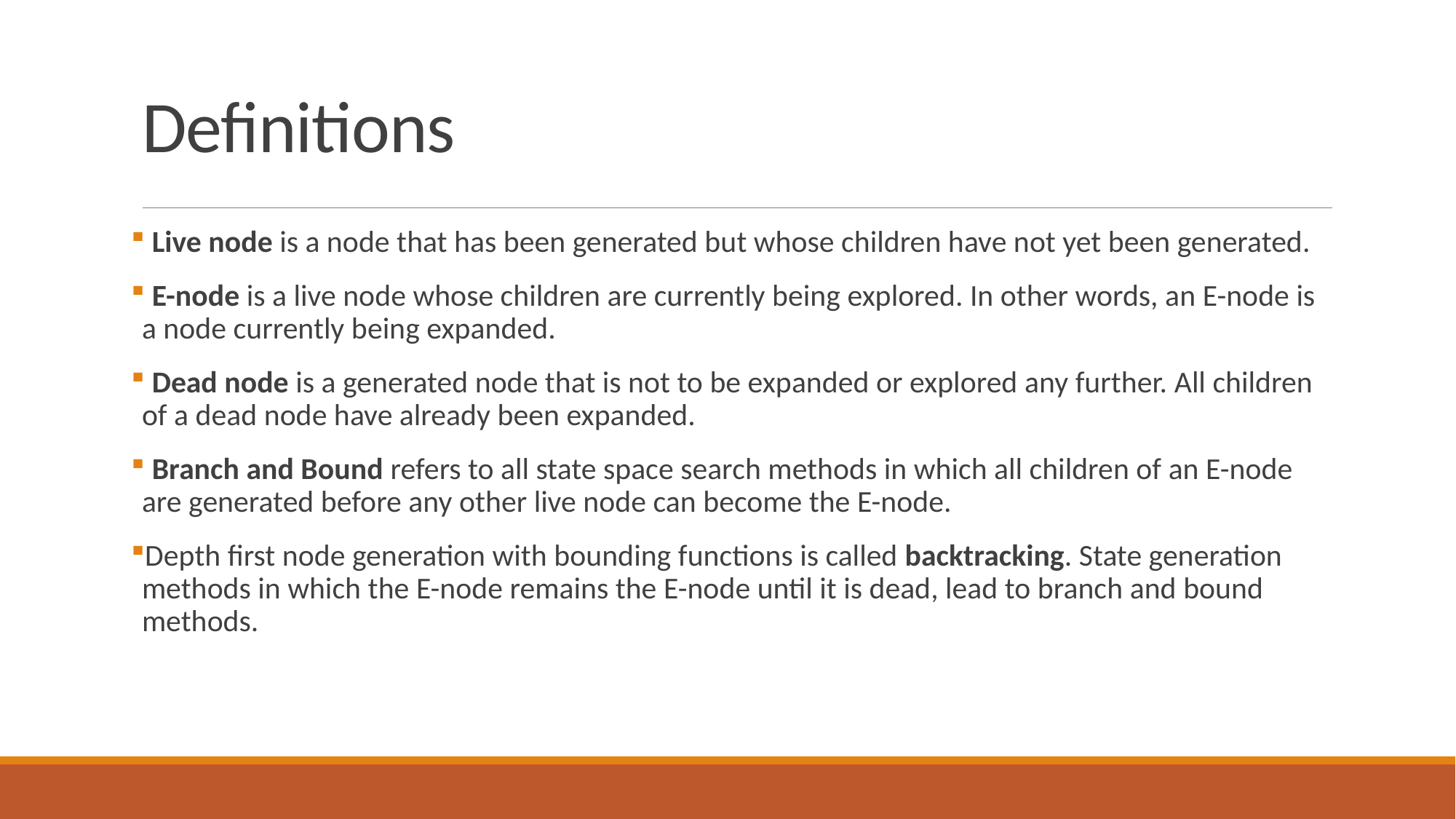

# Definitions
 Live node is a node that has been generated but whose children have not yet been generated.
 E-node is a live node whose children are currently being explored. In other words, an E-node is a node currently being expanded.
 Dead node is a generated node that is not to be expanded or explored any further. All children of a dead node have already been expanded.
 Branch and Bound refers to all state space search methods in which all children of an E-node are generated before any other live node can become the E-node.
Depth first node generation with bounding functions is called backtracking. State generation methods in which the E-node remains the E-node until it is dead, lead to branch and bound methods.